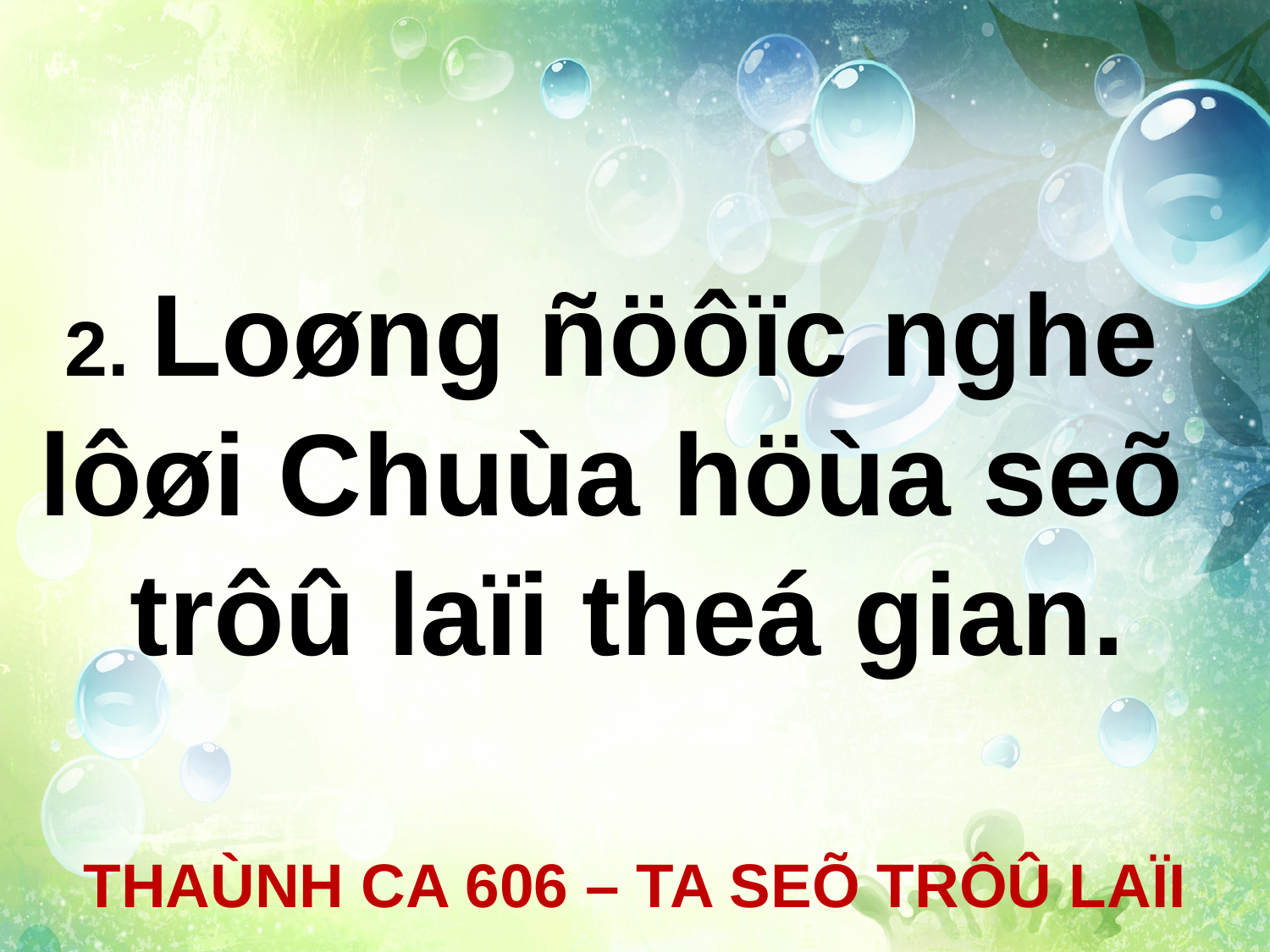

2. Loøng ñöôïc nghe
lôøi Chuùa höùa seõ
trôû laïi theá gian.
THAÙNH CA 606 – TA SEÕ TRÔÛ LAÏI